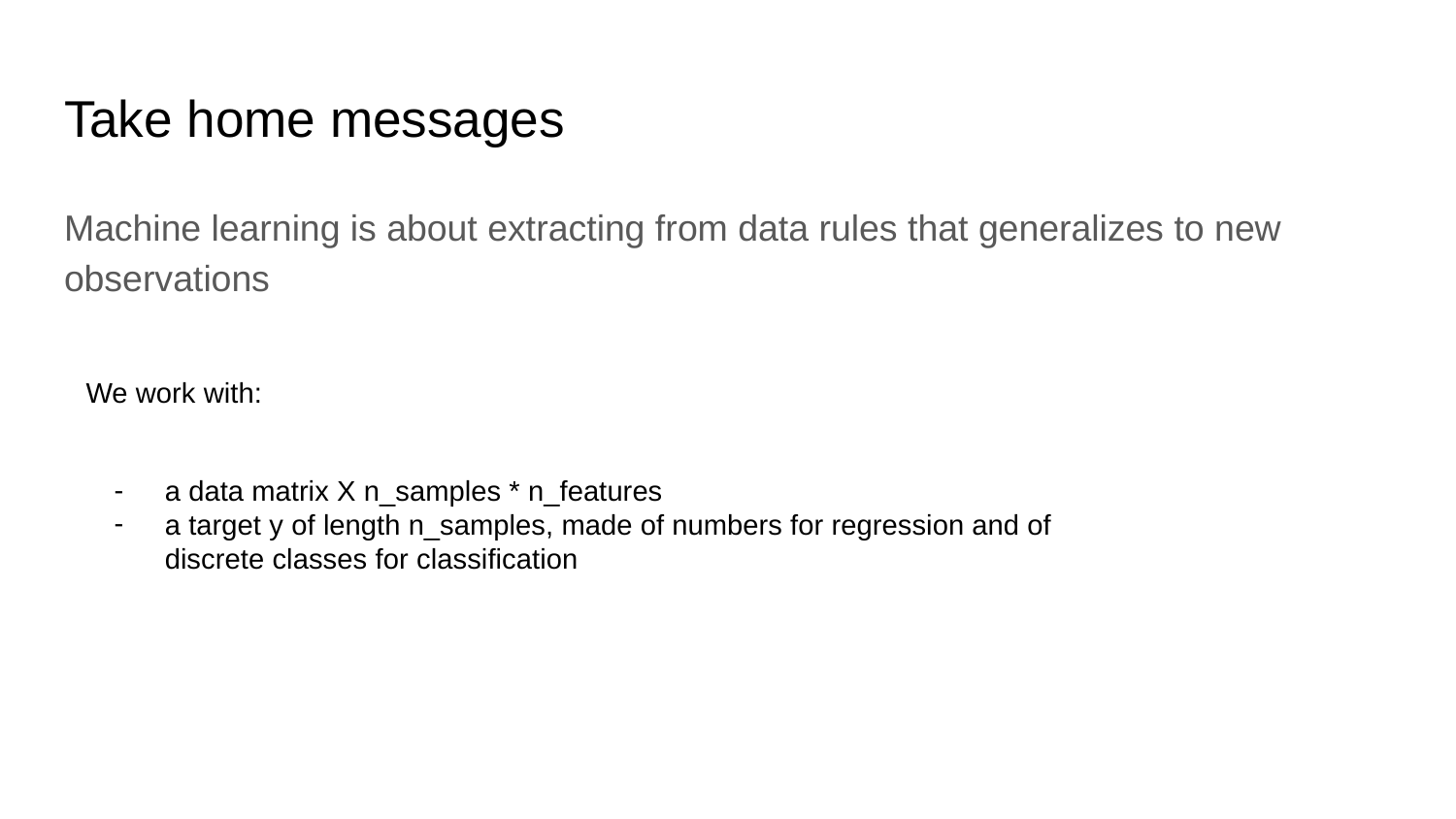

# Take home messages

Machine learning is about extracting from data rules that generalizes to new observations
We work with:

a data matrix X n_samples * n_features
a target y of length n_samples, made of numbers for regression and of discrete classes for classification